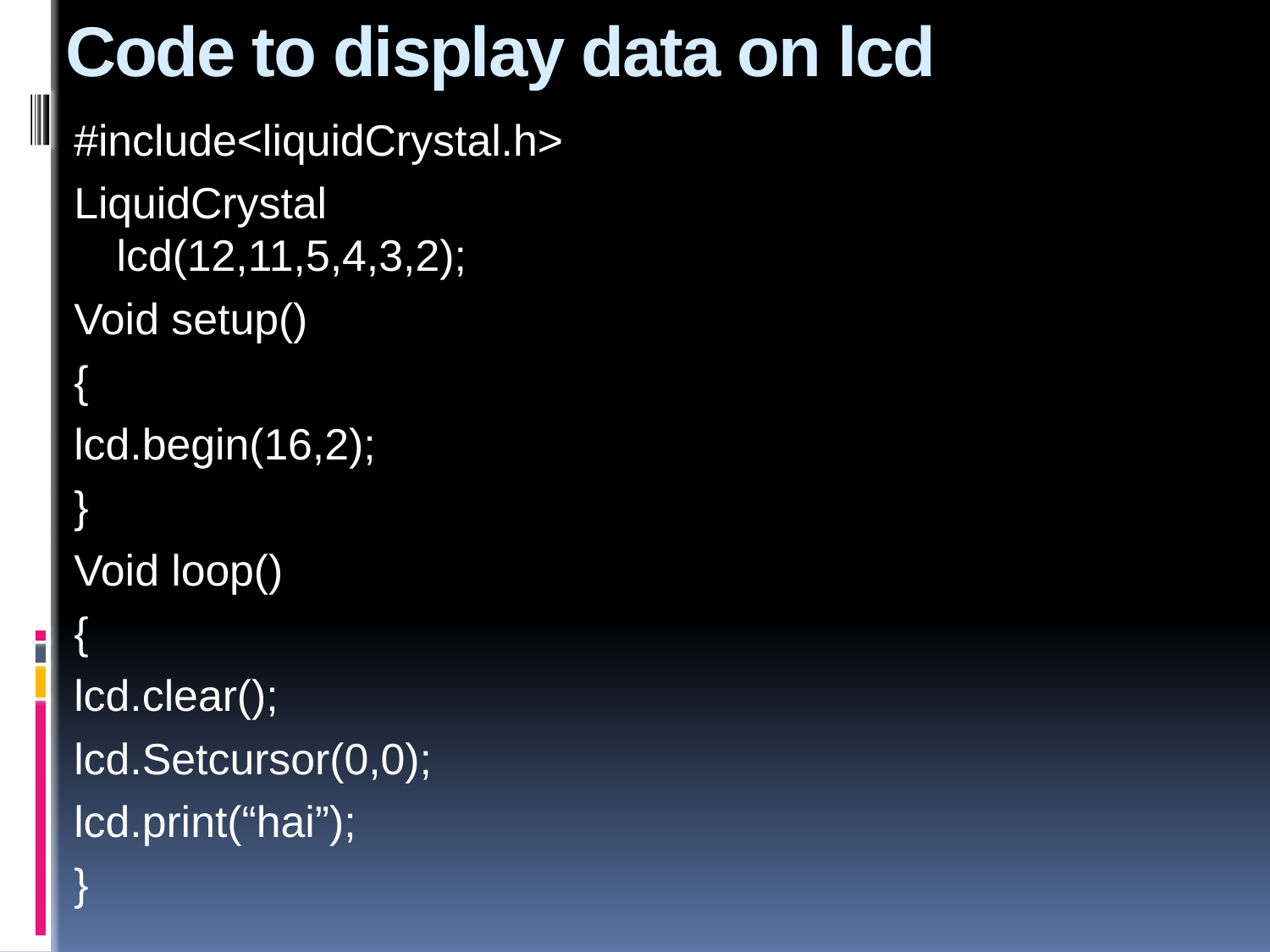

# Code to display data on lcd
#include<liquidCrystal.h>
LiquidCrystal lcd(12,11,5,4,3,2);
Void setup()
{
lcd.begin(16,2);
}
Void loop()
{
lcd.clear();
lcd.Setcursor(0,0);
lcd.print(“hai”);
}